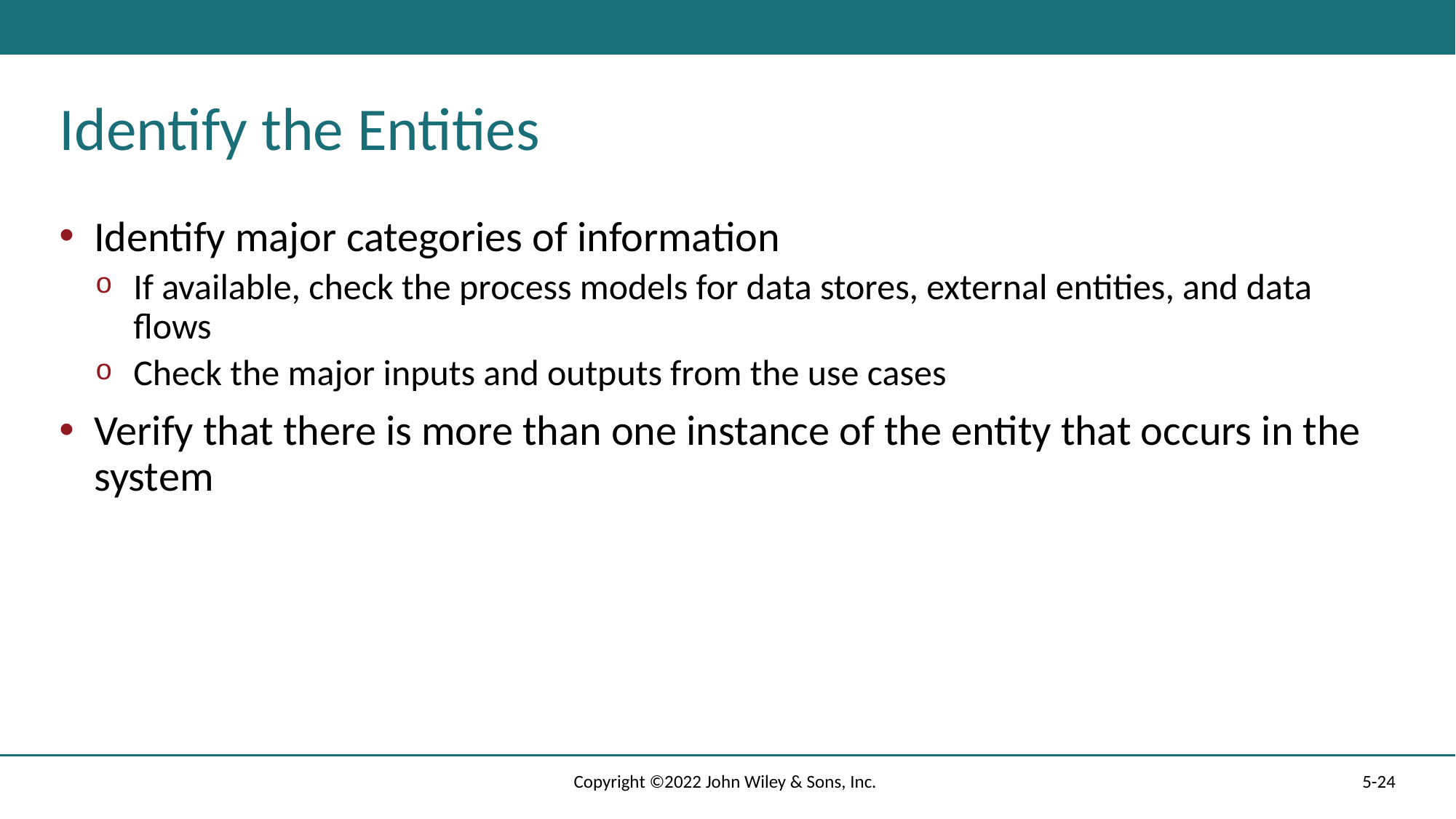

# Identify the Entities
Identify major categories of information
If available, check the process models for data stores, external entities, and data flows
Check the major inputs and outputs from the use cases
Verify that there is more than one instance of the entity that occurs in the system
Copyright ©2022 John Wiley & Sons, Inc.
5-24